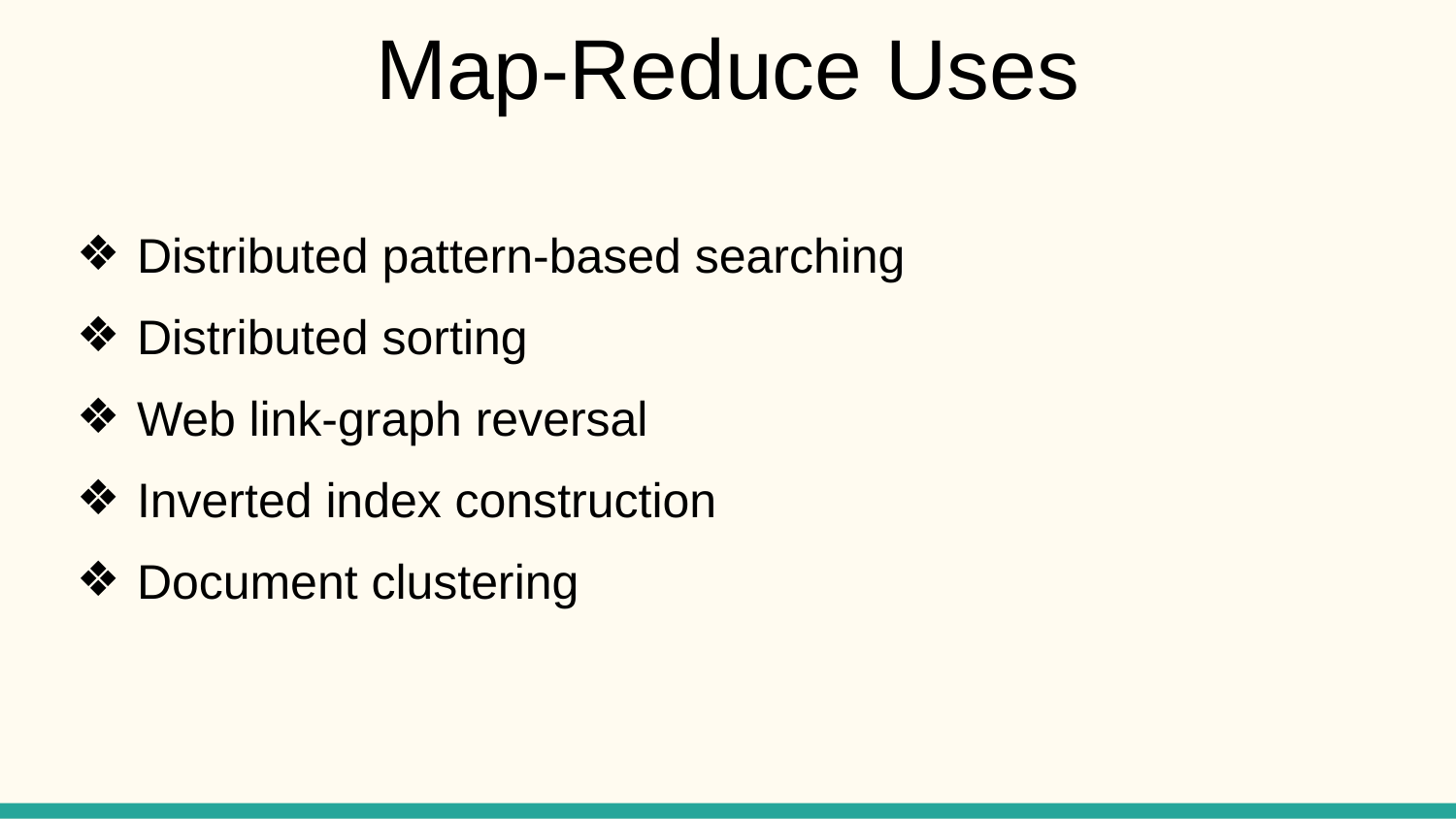

# Map-Reduce Uses
Distributed pattern-based searching
Distributed sorting
Web link-graph reversal
Inverted index construction
Document clustering